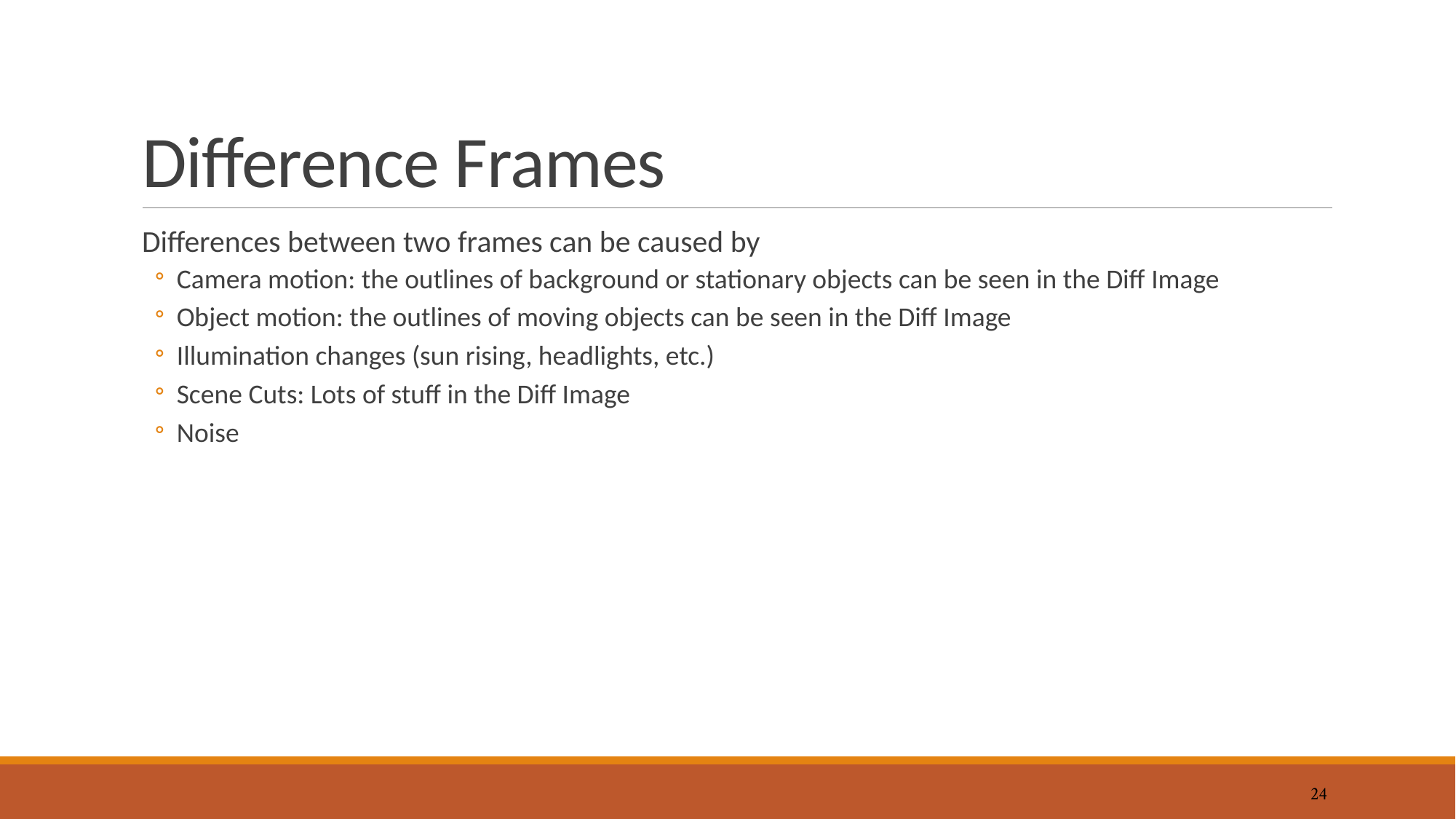

# Difference Frames
Differences between two frames can be caused by
Camera motion: the outlines of background or stationary objects can be seen in the Diff Image
Object motion: the outlines of moving objects can be seen in the Diff Image
Illumination changes (sun rising, headlights, etc.)
Scene Cuts: Lots of stuff in the Diff Image
Noise

24